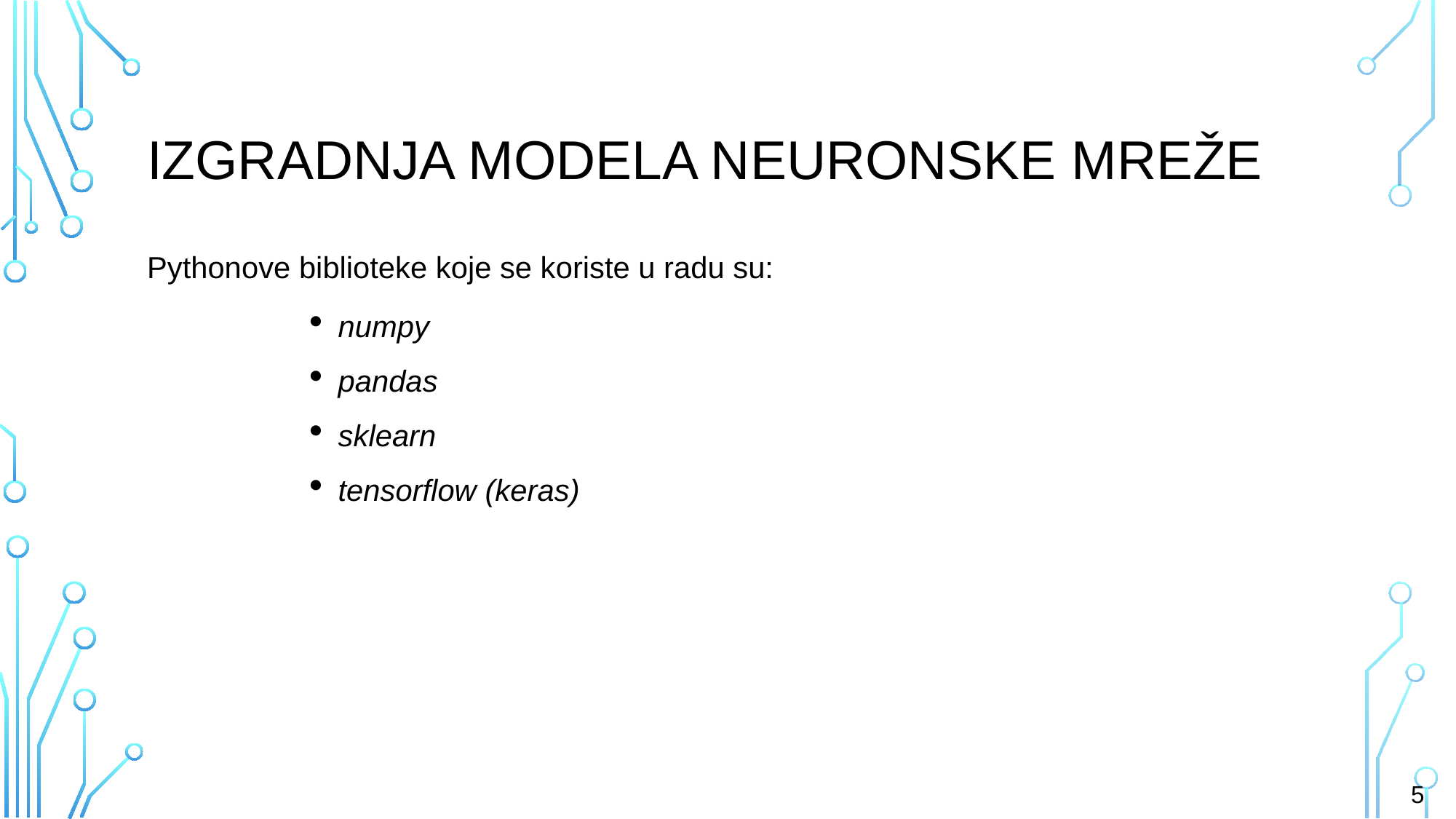

# Izgradnja modela neuronske mreže
Pythonove biblioteke koje se koriste u radu su:
numpy
pandas
sklearn
tensorflow (keras)
5